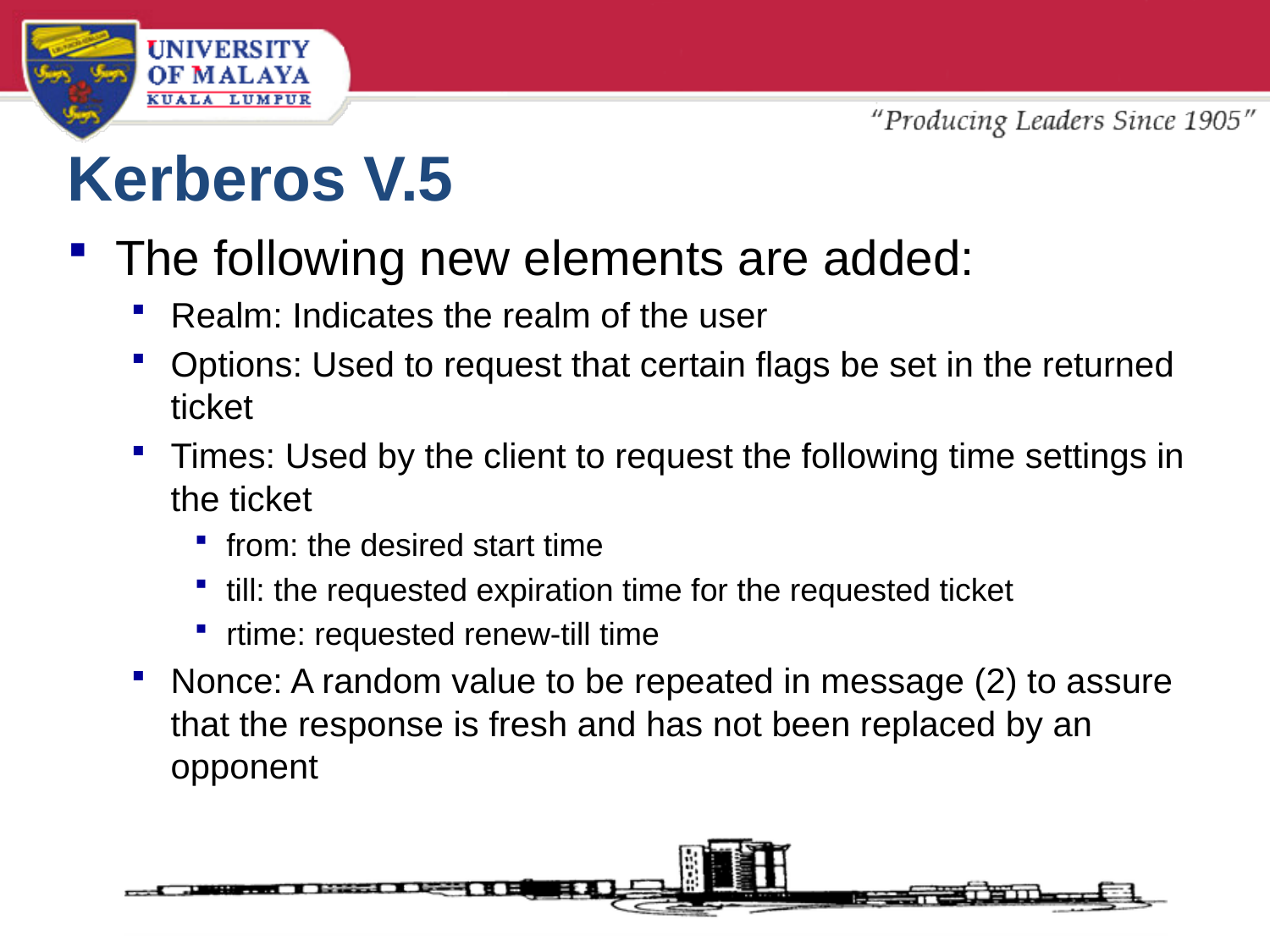

# Kerberos V.5
The following new elements are added:
Realm: Indicates the realm of the user
Options: Used to request that certain flags be set in the returned ticket
Times: Used by the client to request the following time settings in the ticket
from: the desired start time
till: the requested expiration time for the requested ticket
rtime: requested renew-till time
Nonce: A random value to be repeated in message (2) to assure that the response is fresh and has not been replaced by an opponent